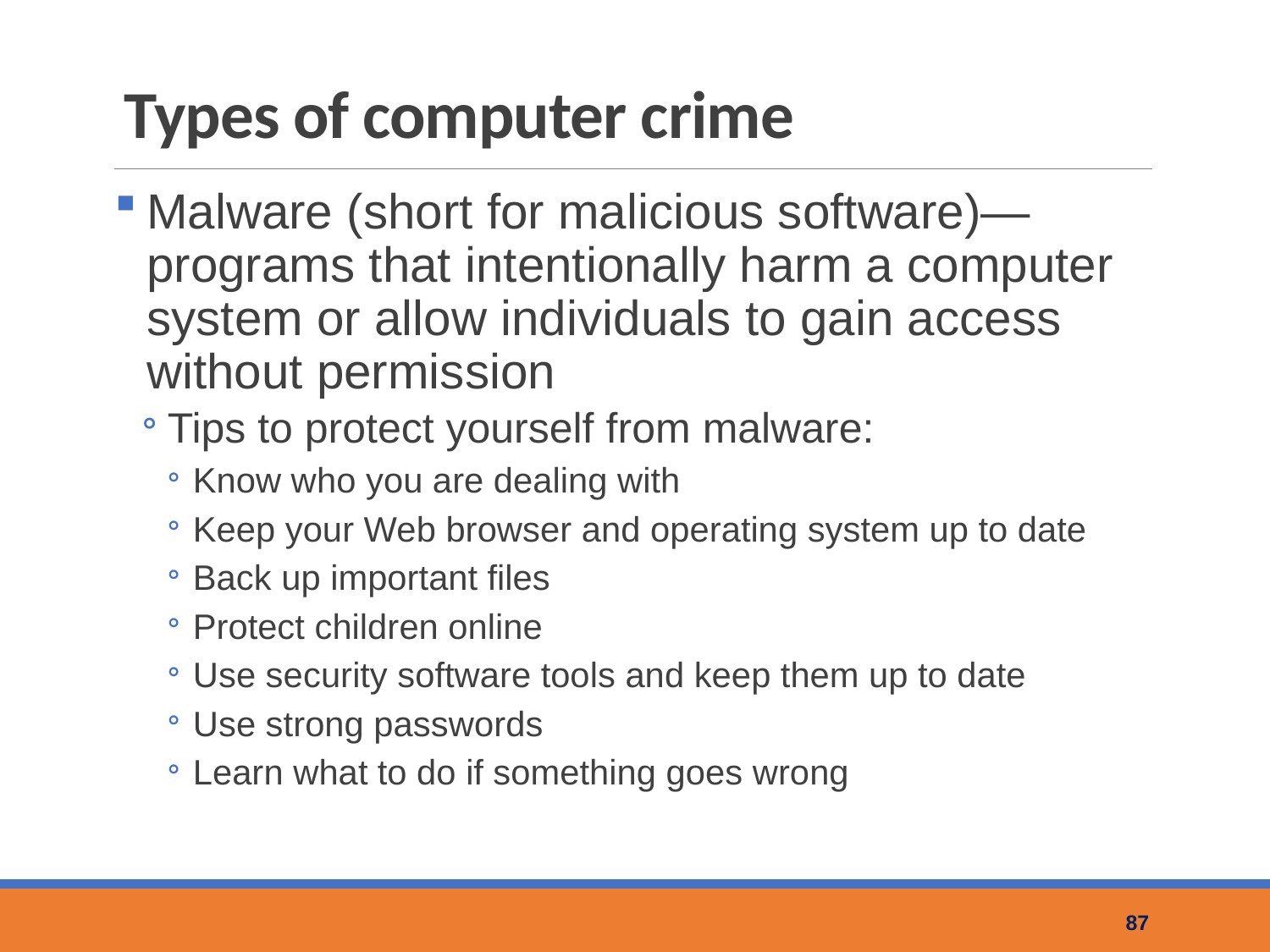

# Types of computer crime
Malware (short for malicious software)—programs that intentionally harm a computer system or allow individuals to gain access without permission
Tips to protect yourself from malware:
Know who you are dealing with
Keep your Web browser and operating system up to date
Back up important files
Protect children online
Use security software tools and keep them up to date
Use strong passwords
Learn what to do if something goes wrong
87